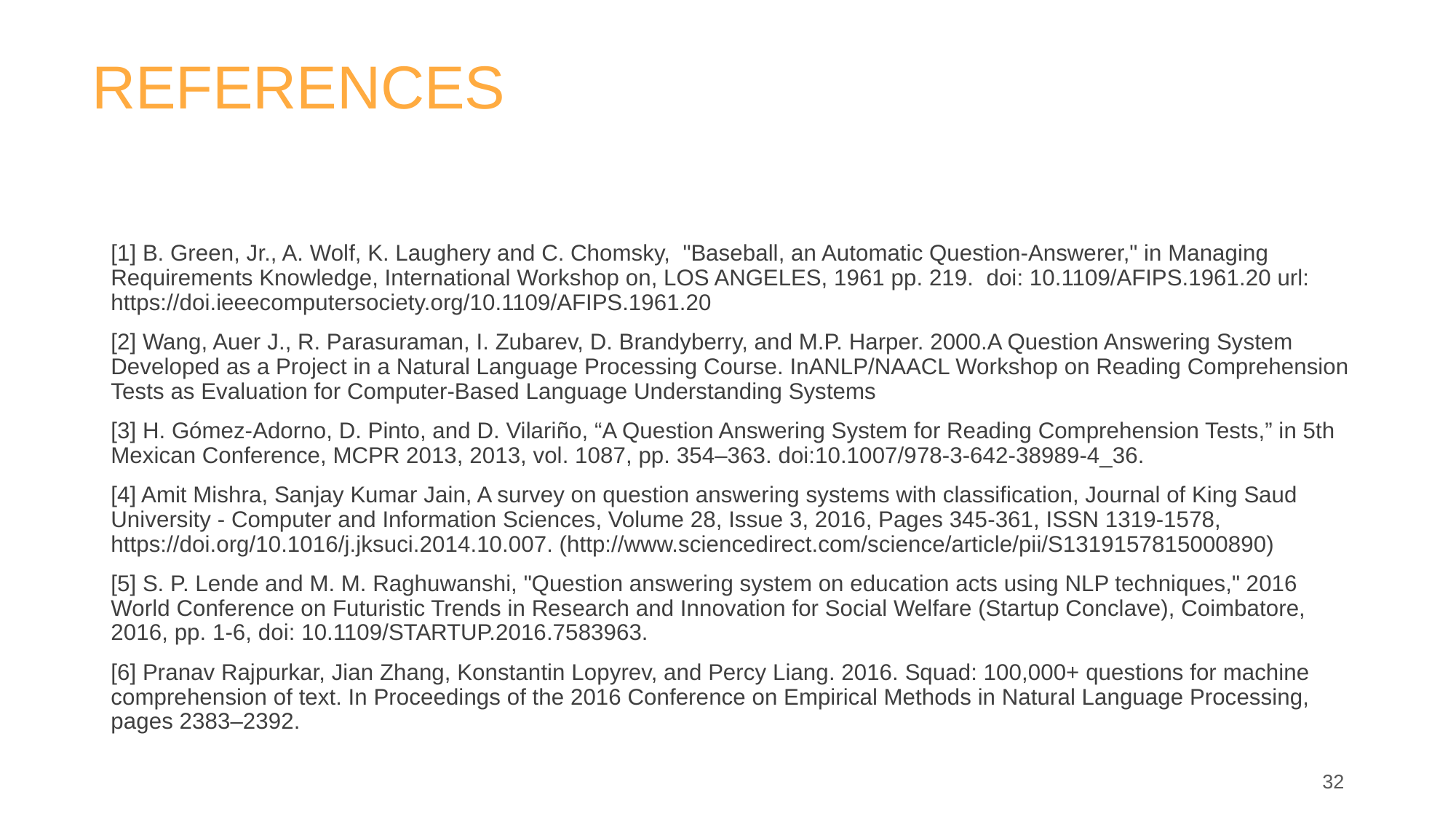

# REFERENCES
[1] B. Green, Jr., A. Wolf, K. Laughery and C. Chomsky,  "Baseball, an Automatic Question-Answerer," in Managing Requirements Knowledge, International Workshop on, LOS ANGELES, 1961 pp. 219.  doi: 10.1109/AFIPS.1961.20 url:   https://doi.ieeecomputersociety.org/10.1109/AFIPS.1961.20
[2] Wang, Auer J., R. Parasuraman, I. Zubarev, D. Brandyberry, and M.P. Harper. 2000.A Question Answering System Developed as a Project in a Natural Language Processing Course. InANLP/NAACL Workshop on Reading Comprehension Tests as Evaluation for Computer-Based Language Understanding Systems
[3] H. Gómez-Adorno, D. Pinto, and D. Vilariño, “A Question Answering System for Reading Comprehension Tests,” in 5th Mexican Conference, MCPR 2013, 2013, vol. 1087, pp. 354–363. doi:10.1007/978-3-642-38989-4_36.
[4] Amit Mishra, Sanjay Kumar Jain, A survey on question answering systems with classification, Journal of King Saud University - Computer and Information Sciences, Volume 28, Issue 3, 2016, Pages 345-361, ISSN 1319-1578, https://doi.org/10.1016/j.jksuci.2014.10.007. (http://www.sciencedirect.com/science/article/pii/S1319157815000890)
[5] S. P. Lende and M. M. Raghuwanshi, "Question answering system on education acts using NLP techniques," 2016 World Conference on Futuristic Trends in Research and Innovation for Social Welfare (Startup Conclave), Coimbatore, 2016, pp. 1-6, doi: 10.1109/STARTUP.2016.7583963.
[6] Pranav Rajpurkar, Jian Zhang, Konstantin Lopyrev, and Percy Liang. 2016. Squad: 100,000+ questions for machine comprehension of text. In Proceedings of the 2016 Conference on Empirical Methods in Natural Language Processing, pages 2383–2392.
32